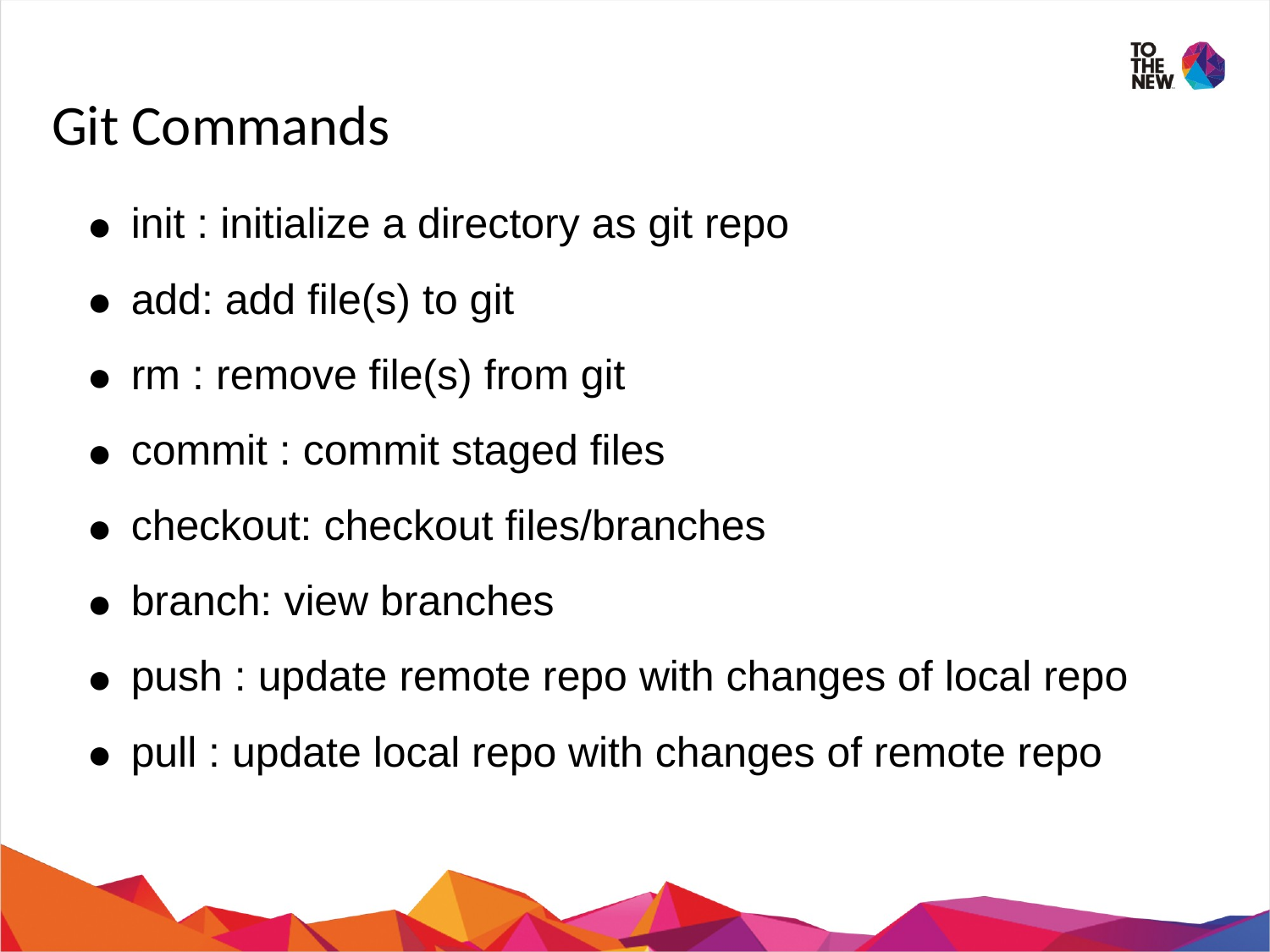

# Git Commands
init : initialize a directory as git repo
add: add file(s) to git
rm : remove file(s) from git
commit : commit staged files
checkout: checkout files/branches
branch: view branches
push : update remote repo with changes of local repo
pull : update local repo with changes of remote repo